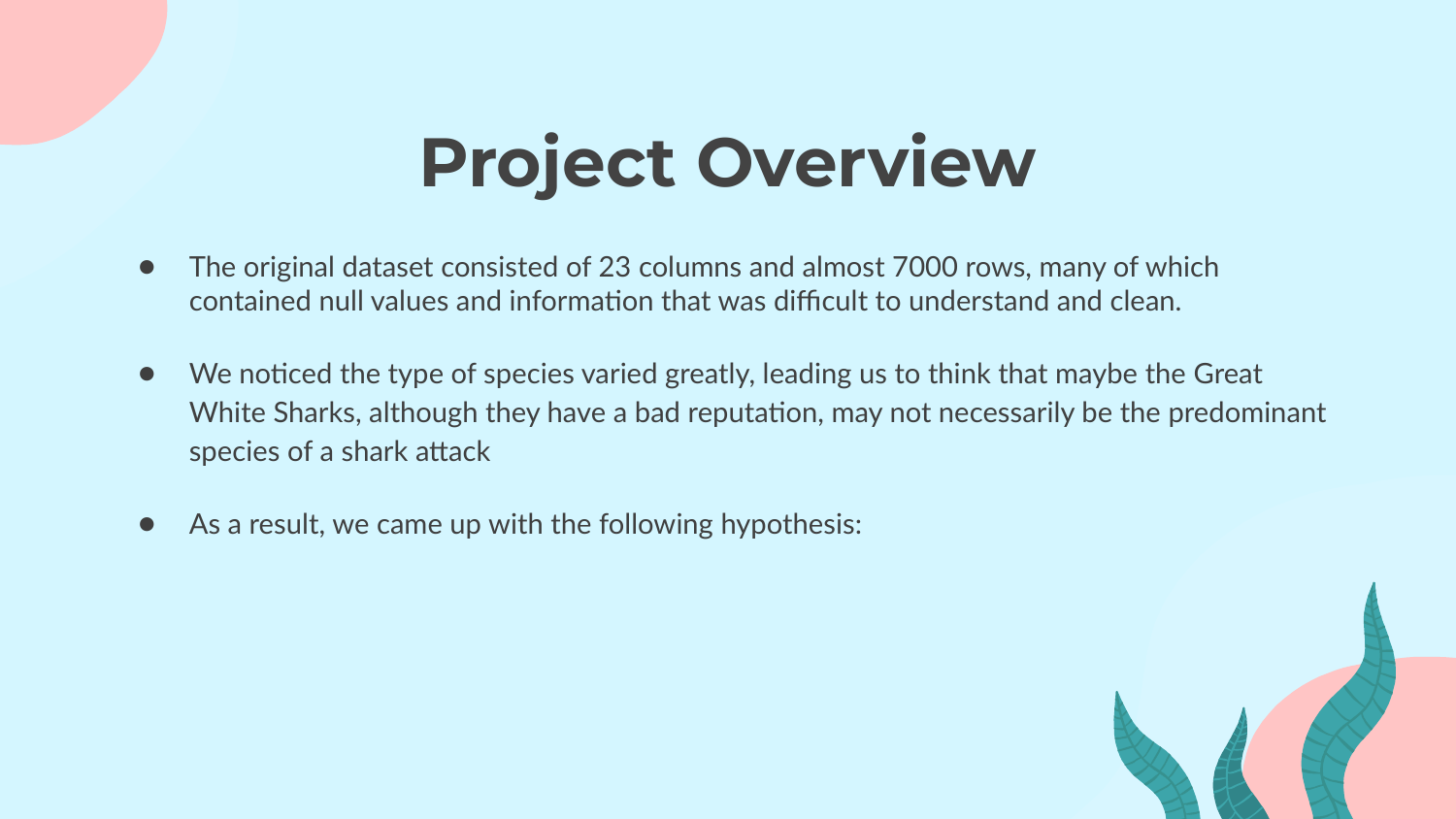

# Project Overview
The original dataset consisted of 23 columns and almost 7000 rows, many of which contained null values and information that was difficult to understand and clean.

We noticed the type of species varied greatly, leading us to think that maybe the Great White Sharks, although they have a bad reputation, may not necessarily be the predominant species of a shark attack

As a result, we came up with the following hypothesis: